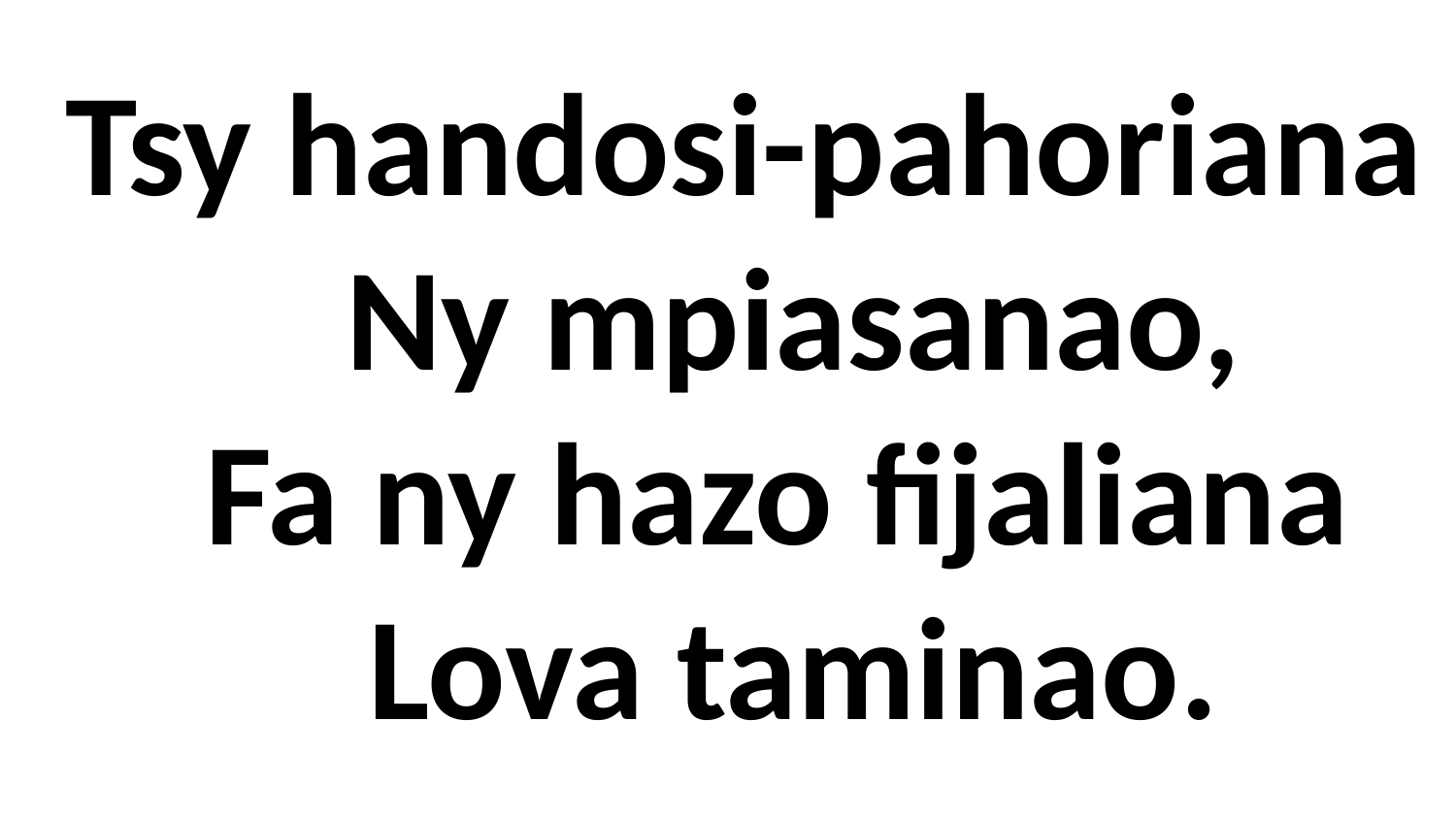

Tsy handosi-pahoriana
    Ny mpiasanao,
   Fa ny hazo fijaliana
    Lova taminao.